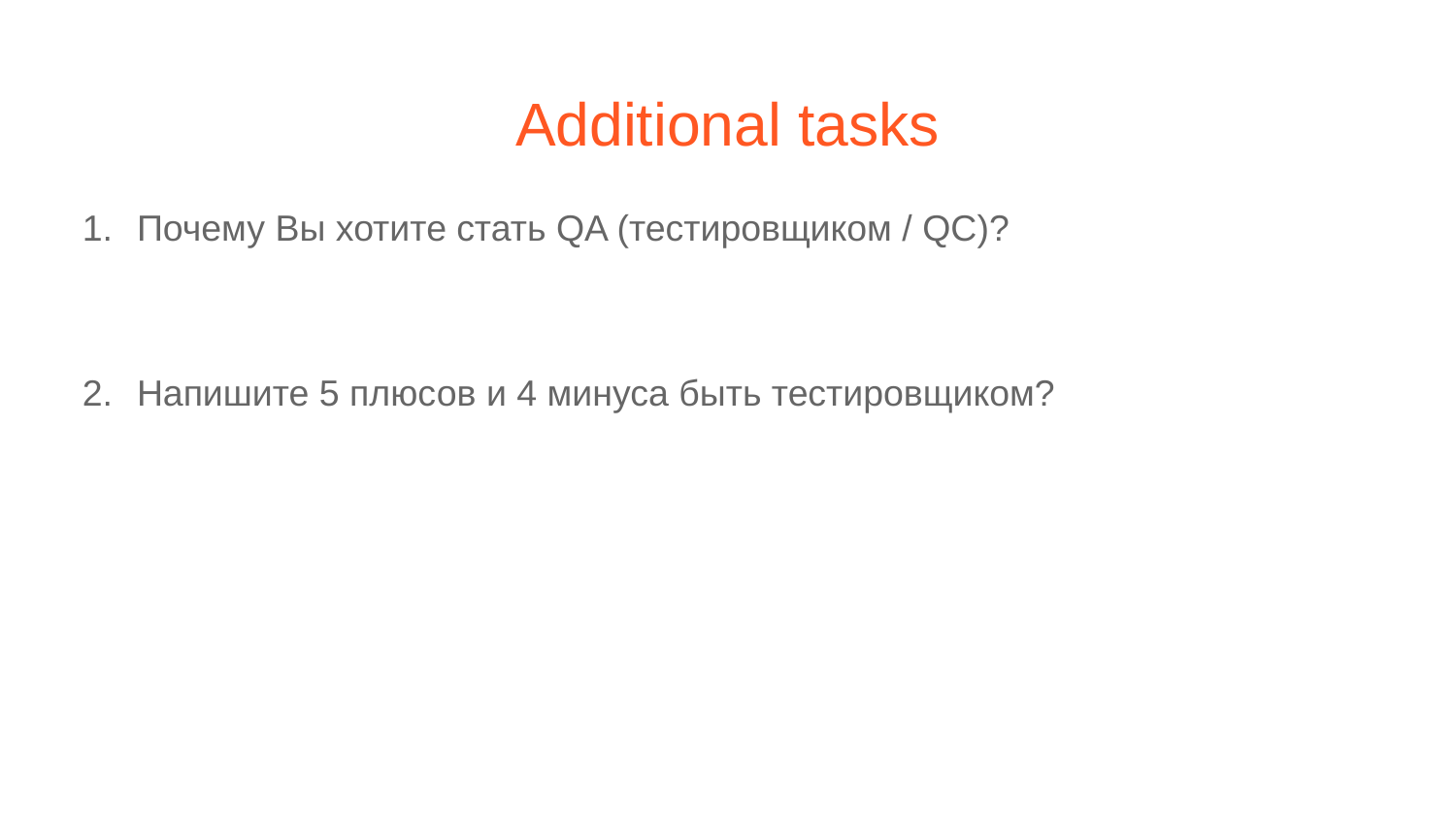

# Additional tasks
Почему Вы хотите стать QA (тестировщиком / QC)?

Напишите 5 плюсов и 4 минуса быть тестировщиком?